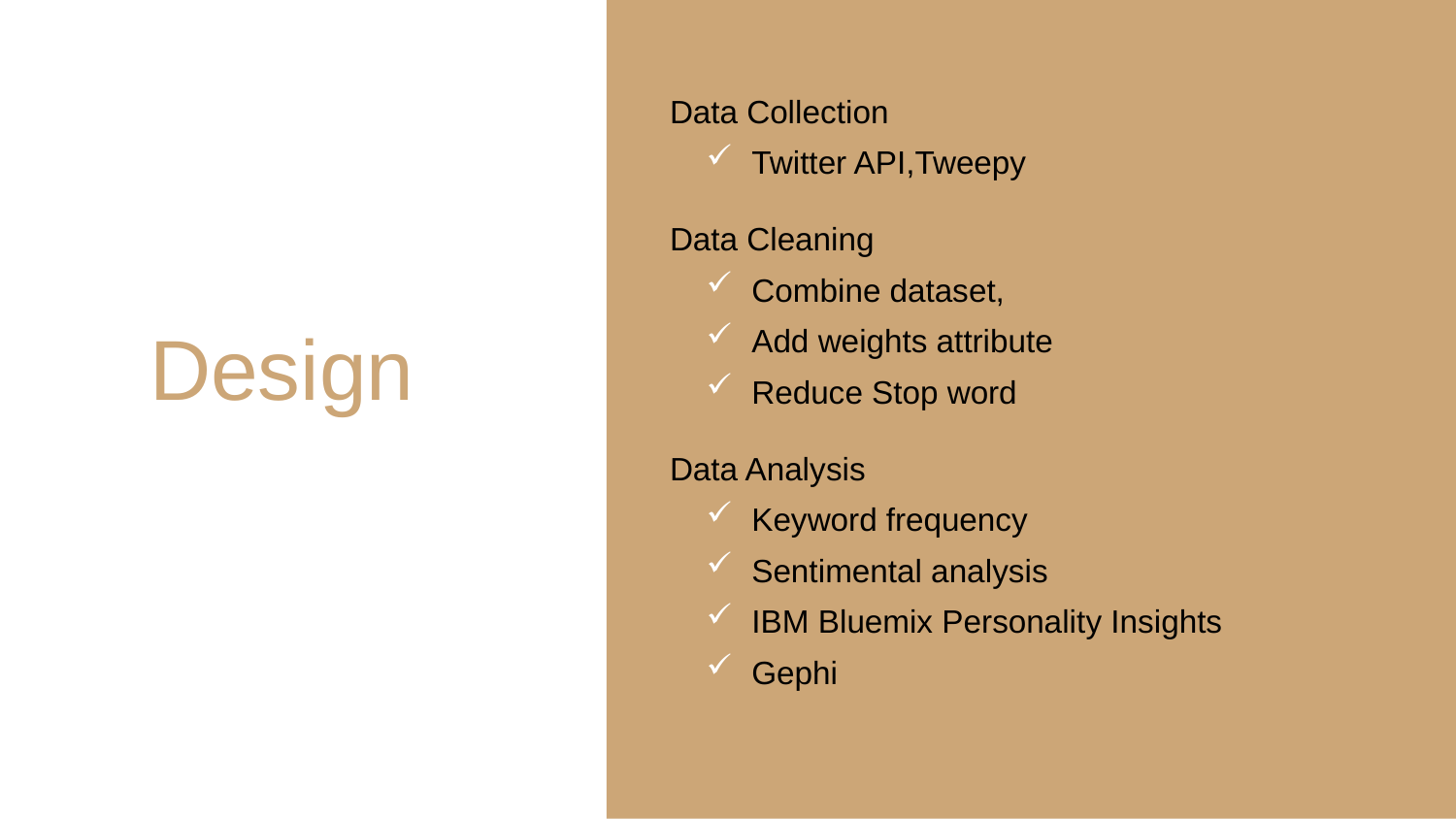

Data Collection
Twitter API,Tweepy
Data Cleaning
Combine dataset,
Add weights attribute
Reduce Stop word
Data Analysis
Keyword frequency
Sentimental analysis
IBM Bluemix Personality Insights
Gephi
# Design